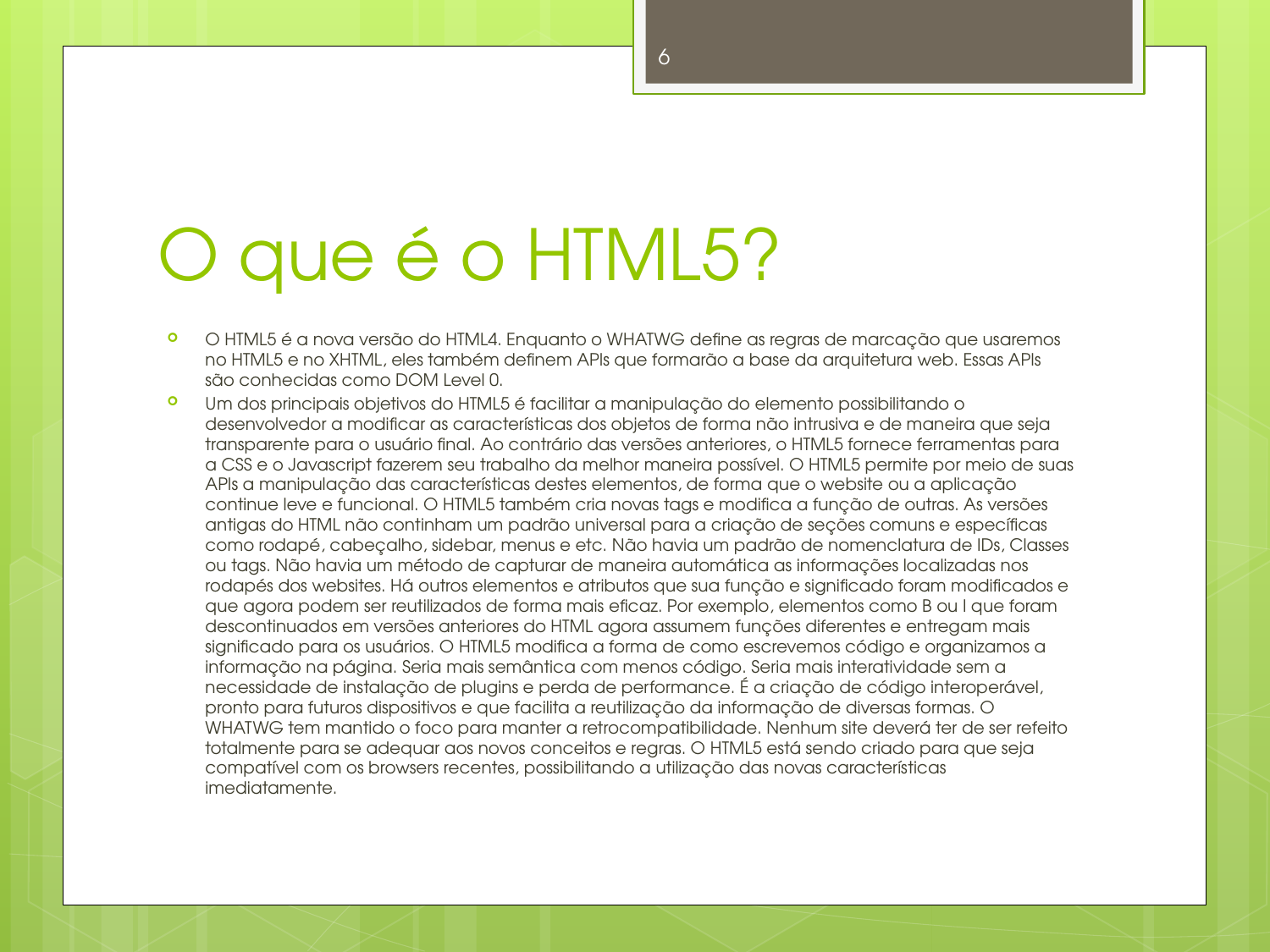

6
# O que é o HTML5?
O HTML5 é a nova versão do HTML4. Enquanto o WHATWG define as regras de marcação que usaremos no HTML5 e no XHTML, eles também definem APIs que formarão a base da arquitetura web. Essas APIs são conhecidas como DOM Level 0.
Um dos principais objetivos do HTML5 é facilitar a manipulação do elemento possibilitando o desenvolvedor a modificar as características dos objetos de forma não intrusiva e de maneira que seja transparente para o usuário final. Ao contrário das versões anteriores, o HTML5 fornece ferramentas para a CSS e o Javascript fazerem seu trabalho da melhor maneira possível. O HTML5 permite por meio de suas APIs a manipulação das características destes elementos, de forma que o website ou a aplicação continue leve e funcional. O HTML5 também cria novas tags e modifica a função de outras. As versões antigas do HTML não continham um padrão universal para a criação de seções comuns e específicas como rodapé, cabeçalho, sidebar, menus e etc. Não havia um padrão de nomenclatura de IDs, Classes ou tags. Não havia um método de capturar de maneira automática as informações localizadas nos rodapés dos websites. Há outros elementos e atributos que sua função e significado foram modificados e que agora podem ser reutilizados de forma mais eficaz. Por exemplo, elementos como B ou I que foram descontinuados em versões anteriores do HTML agora assumem funções diferentes e entregam mais significado para os usuários. O HTML5 modifica a forma de como escrevemos código e organizamos a informação na página. Seria mais semântica com menos código. Seria mais interatividade sem a necessidade de instalação de plugins e perda de performance. É a criação de código interoperável, pronto para futuros dispositivos e que facilita a reutilização da informação de diversas formas. O WHATWG tem mantido o foco para manter a retrocompatibilidade. Nenhum site deverá ter de ser refeito totalmente para se adequar aos novos conceitos e regras. O HTML5 está sendo criado para que seja compatível com os browsers recentes, possibilitando a utilização das novas características imediatamente.